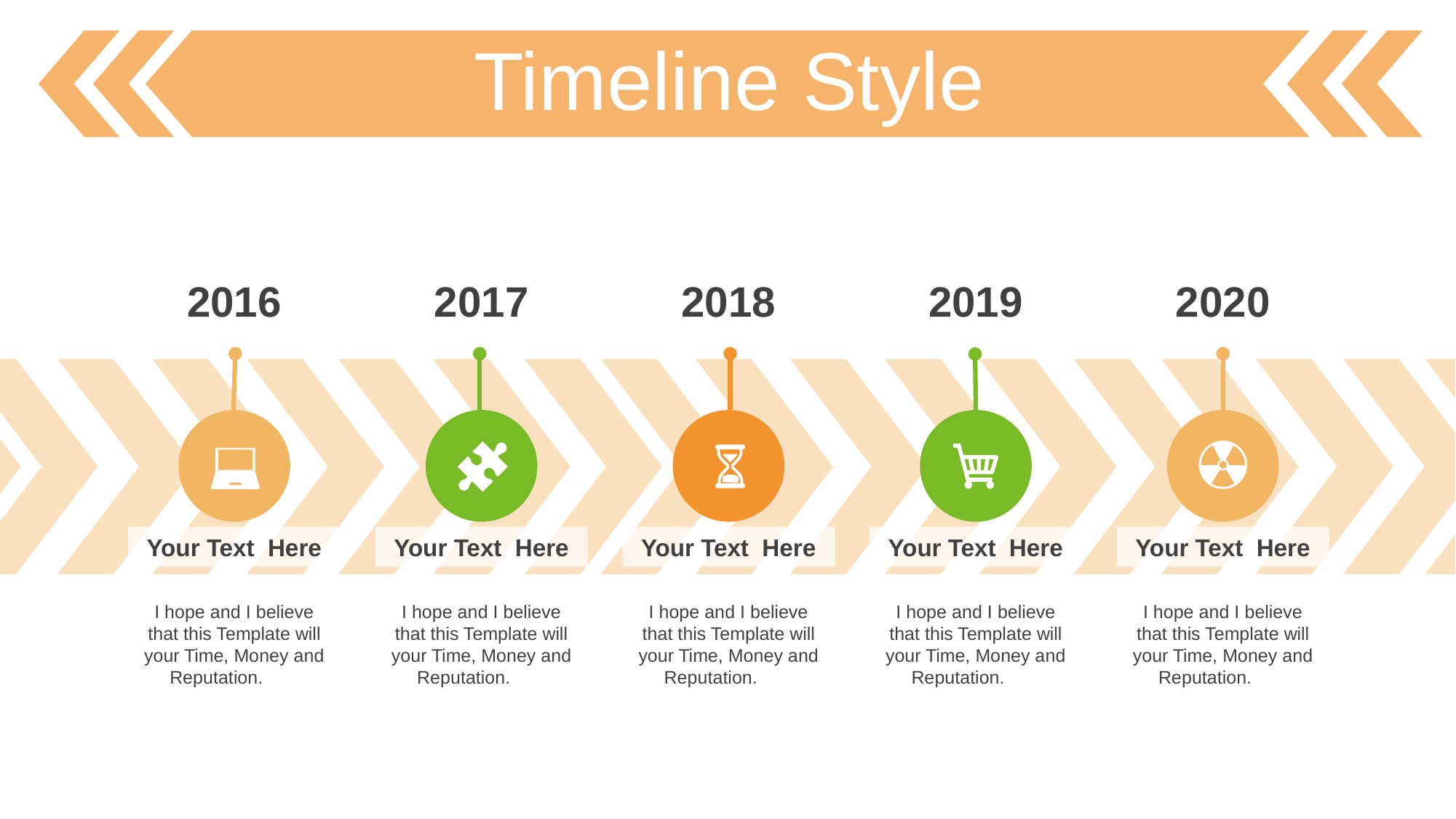

Timeline Style
2016
2017
2018
2019
2020

Your Text  Here
Your Text  Here
Your Text  Here
Your Text  Here
Your Text  Here
I hope and I believe that this Template will your Time, Money and Reputation.
I hope and I believe that this Template will your Time, Money and Reputation.
I hope and I believe that this Template will your Time, Money and Reputation.
I hope and I believe that this Template will your Time, Money and Reputation.
I hope and I believe that this Template will your Time, Money and Reputation.